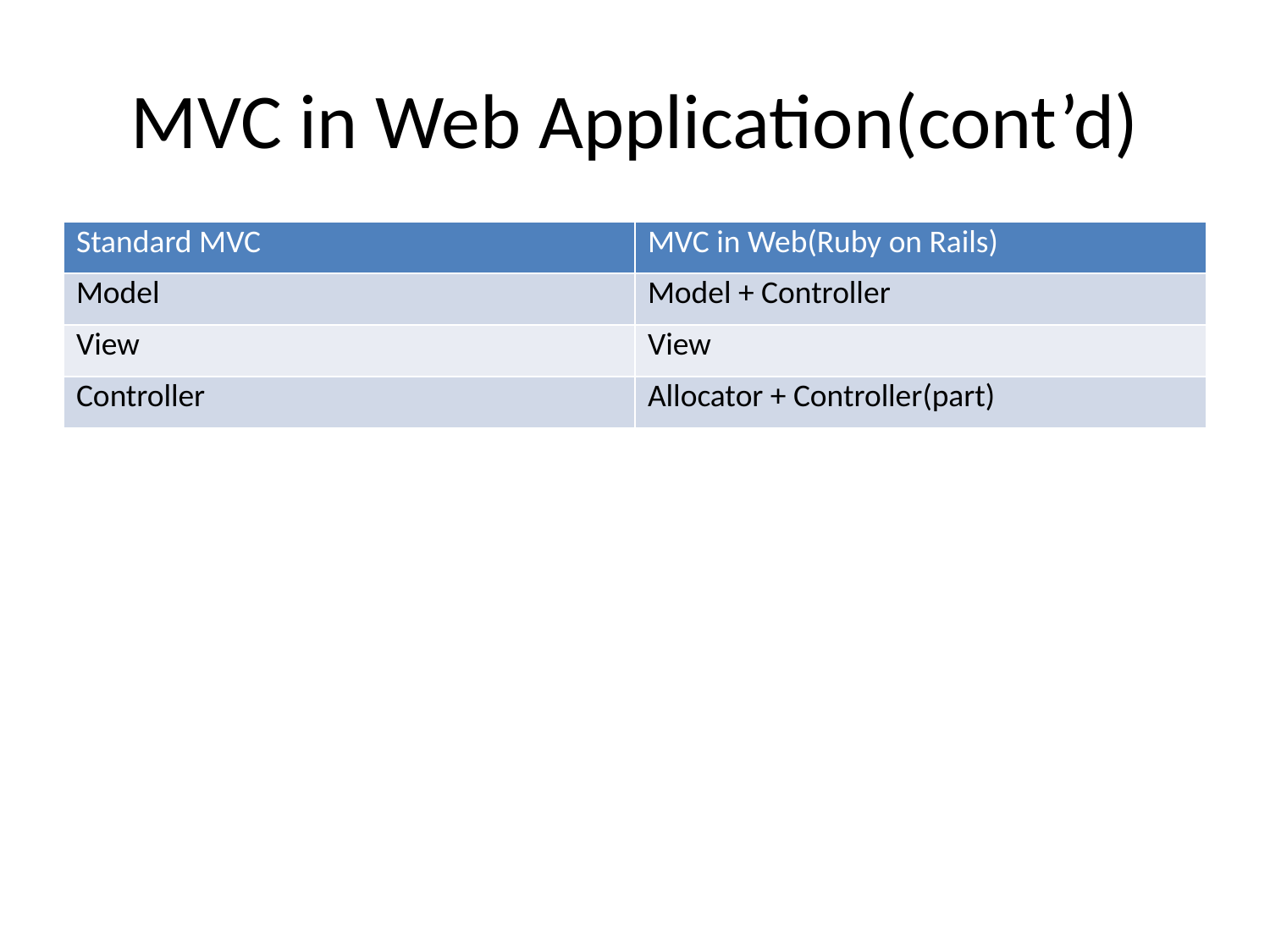

# MVC in Web Application(cont’d)
| Standard MVC | MVC in Web(Ruby on Rails) |
| --- | --- |
| Model | Model + Controller |
| View | View |
| Controller | Allocator + Controller(part) |